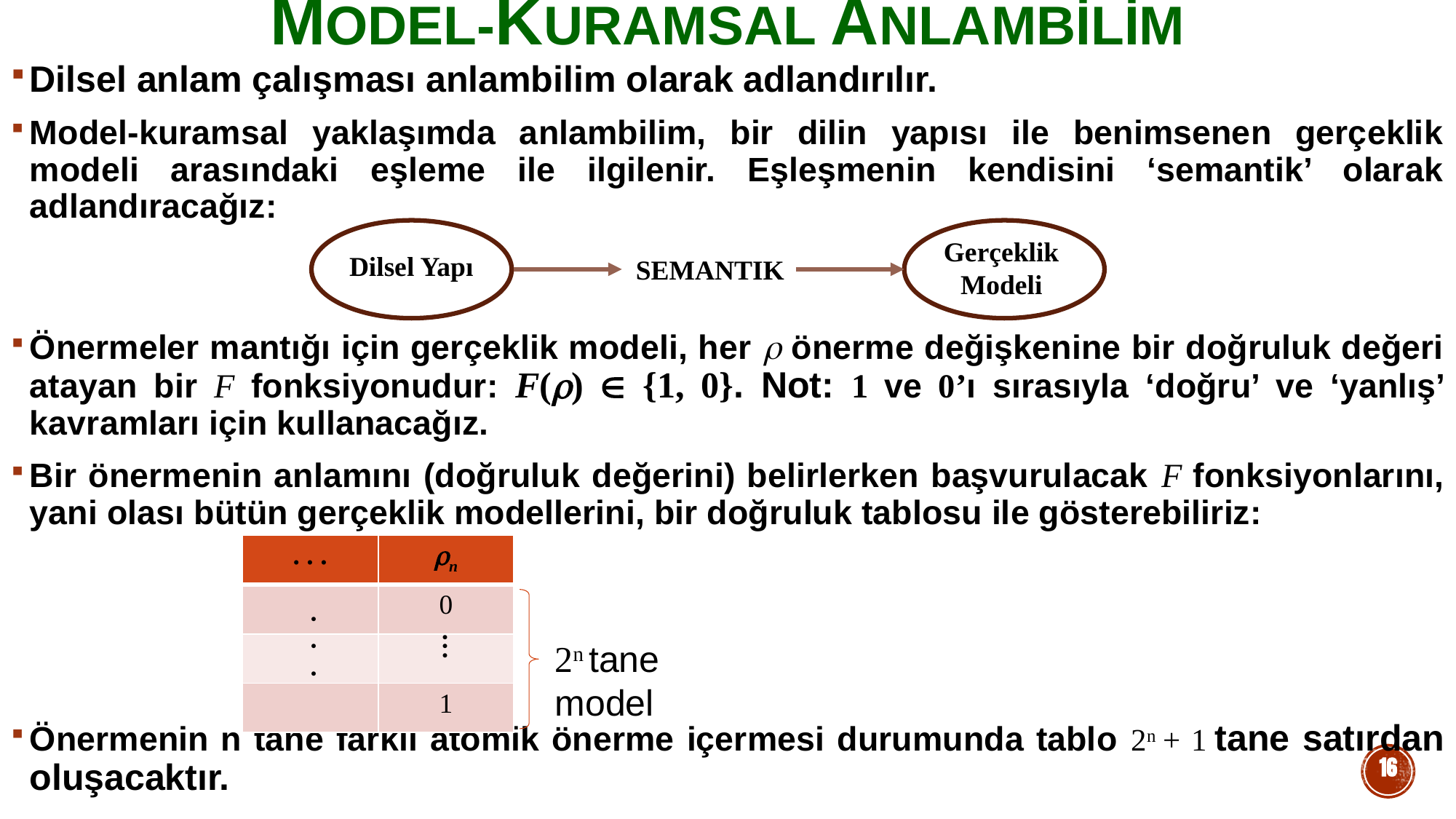

# Model-kuramsal anlambilim
Dilsel anlam çalışması anlambilim olarak adlandırılır.
Model-kuramsal yaklaşımda anlambilim, bir dilin yapısı ile benimsenen gerçeklik modeli arasındaki eşleme ile ilgilenir. Eşleşmenin kendisini ‘semantik’ olarak adlandıracağız:

Önermeler mantığı için gerçeklik modeli, her ρ önerme değişkenine bir doğruluk değeri atayan bir F fonksiyonudur: F(ρ) ∈ {1, 0}. Not: 1 ve 0’ı sırasıyla ‘doğru’ ve ‘yanlış’ kavramları için kullanacağız.
Bir önermenin anlamını (doğruluk değerini) belirlerken başvurulacak F fonksiyonlarını, yani olası bütün gerçeklik modellerini, bir doğruluk tablosu ile gösterebiliriz:

Önermenin n tane farklı atomik önerme içermesi durumunda tablo 2n + 1 tane satırdan oluşacaktır.

Gerçeklik
Modeli
Dilsel Yapı
SEMANTIK
| . . . | ρn |
| --- | --- |
|  | 0 |
|  |  |
|  | 1 |

.  .  .
...
2n tane model
16